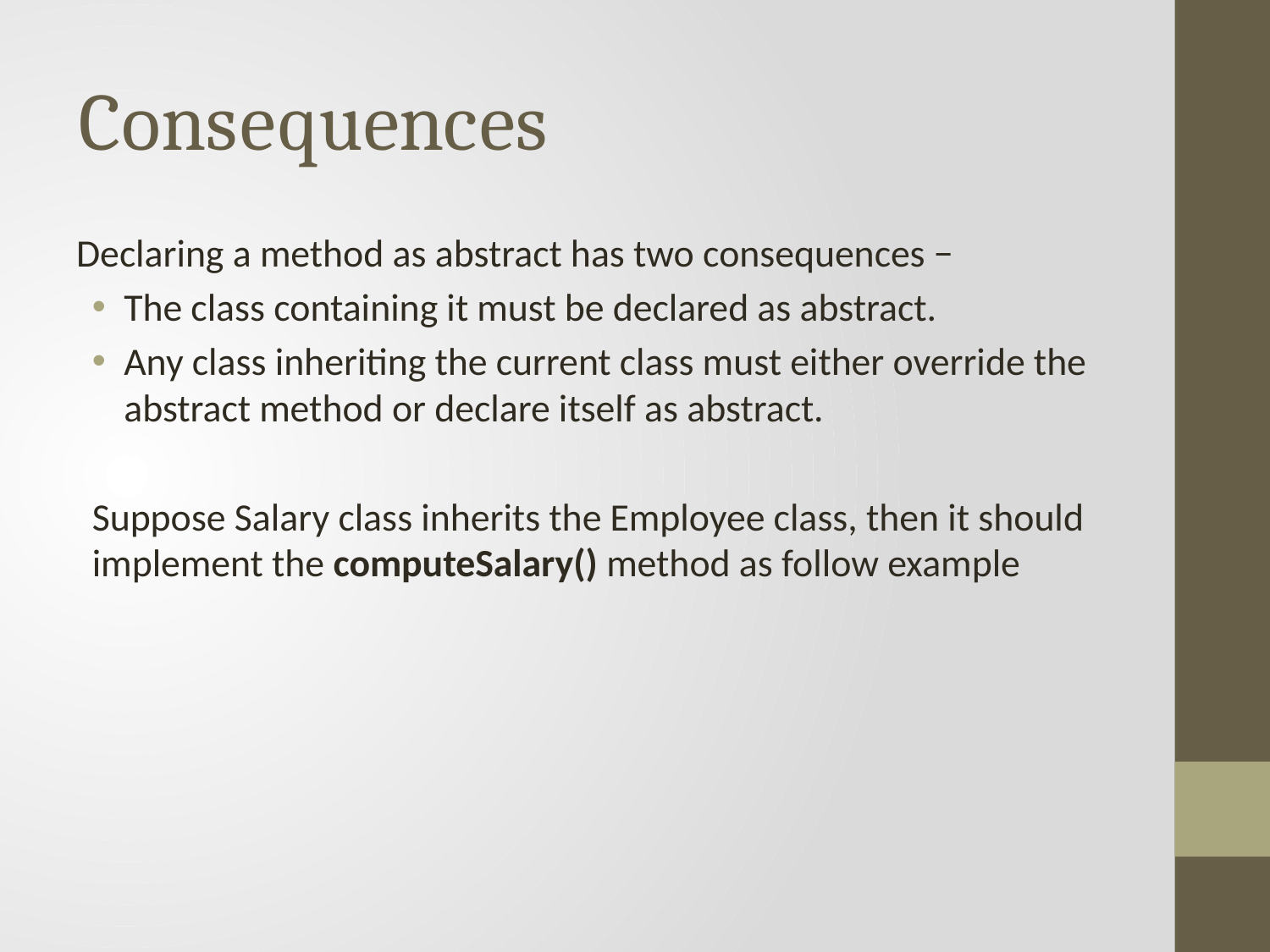

# Consequences
Declaring a method as abstract has two consequences −
The class containing it must be declared as abstract.
Any class inheriting the current class must either override the abstract method or declare itself as abstract.

Suppose Salary class inherits the Employee class, then it should implement the computeSalary() method as follow example